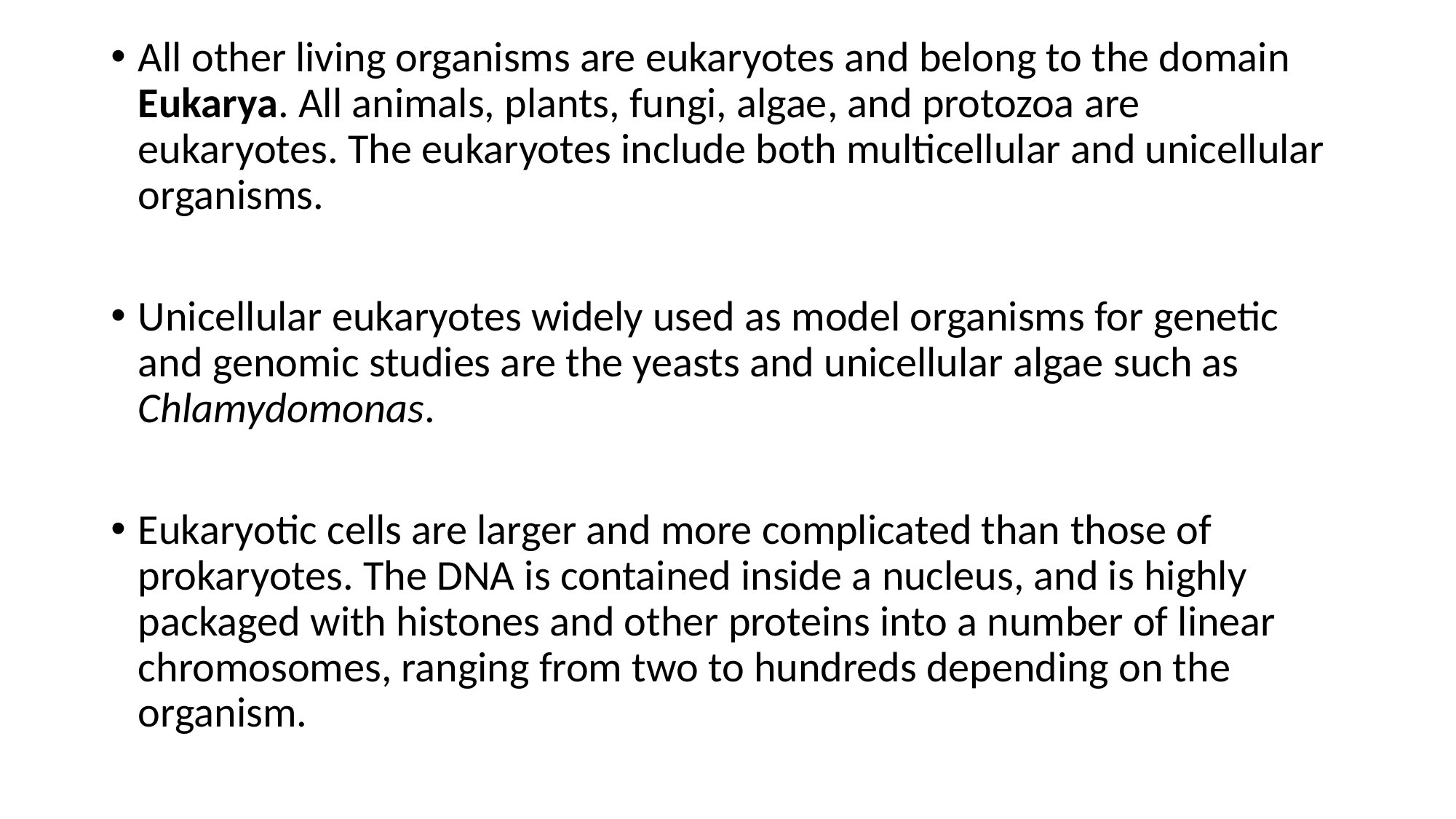

All other living organisms are eukaryotes and belong to the domain Eukarya. All animals, plants, fungi, algae, and protozoa are eukaryotes. The eukaryotes include both multicellular and unicellular organisms.

Unicellular eukaryotes widely used as model organisms for genetic and genomic studies are the yeasts and unicellular algae such as Chlamydomonas.

Eukaryotic cells are larger and more complicated than those of  prokaryotes. The DNA is contained inside a nucleus, and is highly packaged with histones and other proteins into a number of linear chromosomes, ranging from two to hundreds depending on the organism.
38